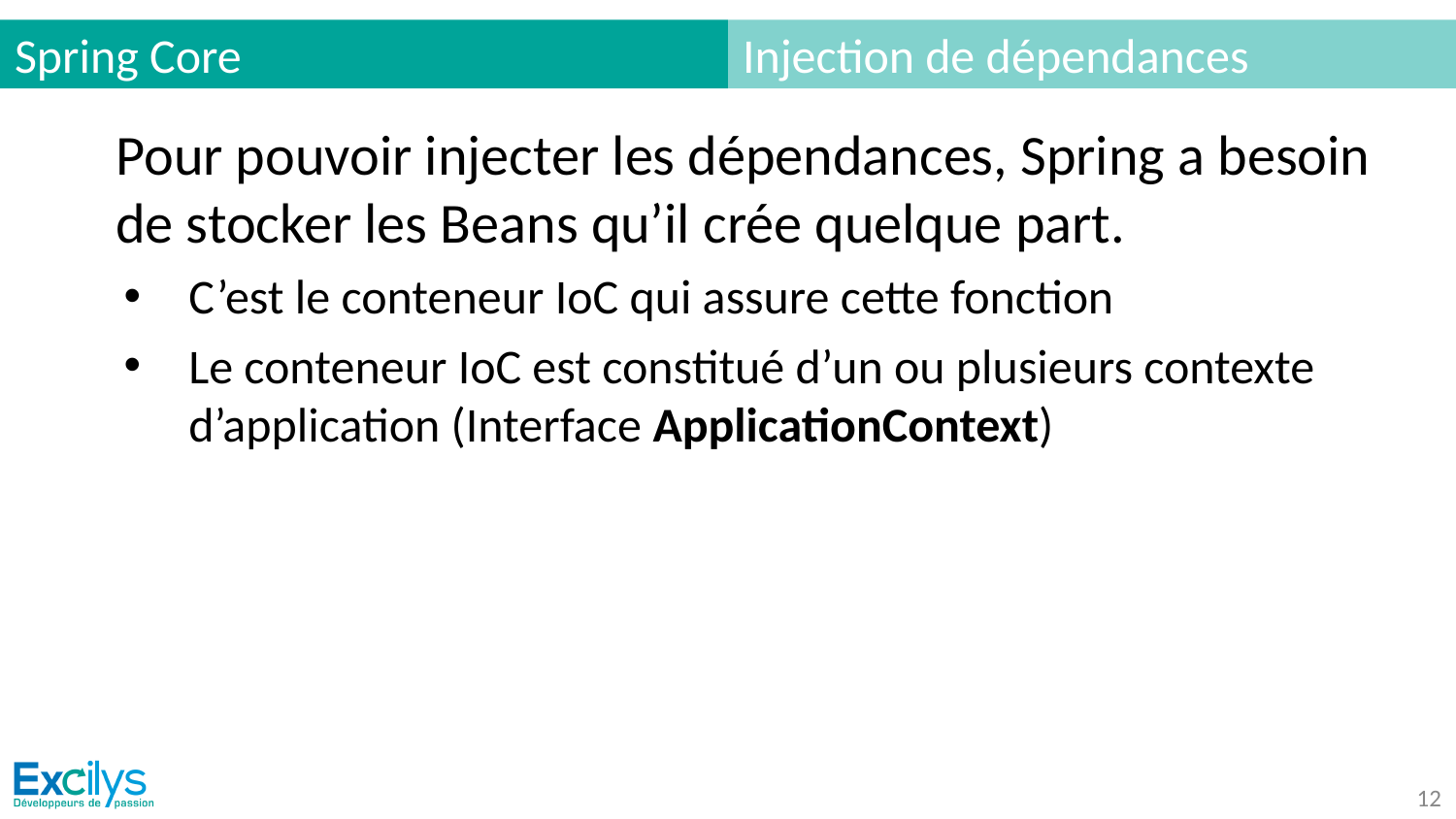

# Spring Core
Injection de dépendances
Pour pouvoir injecter les dépendances, Spring a besoin de stocker les Beans qu’il crée quelque part.
C’est le conteneur IoC qui assure cette fonction
Le conteneur IoC est constitué d’un ou plusieurs contexte d’application (Interface ApplicationContext)
12